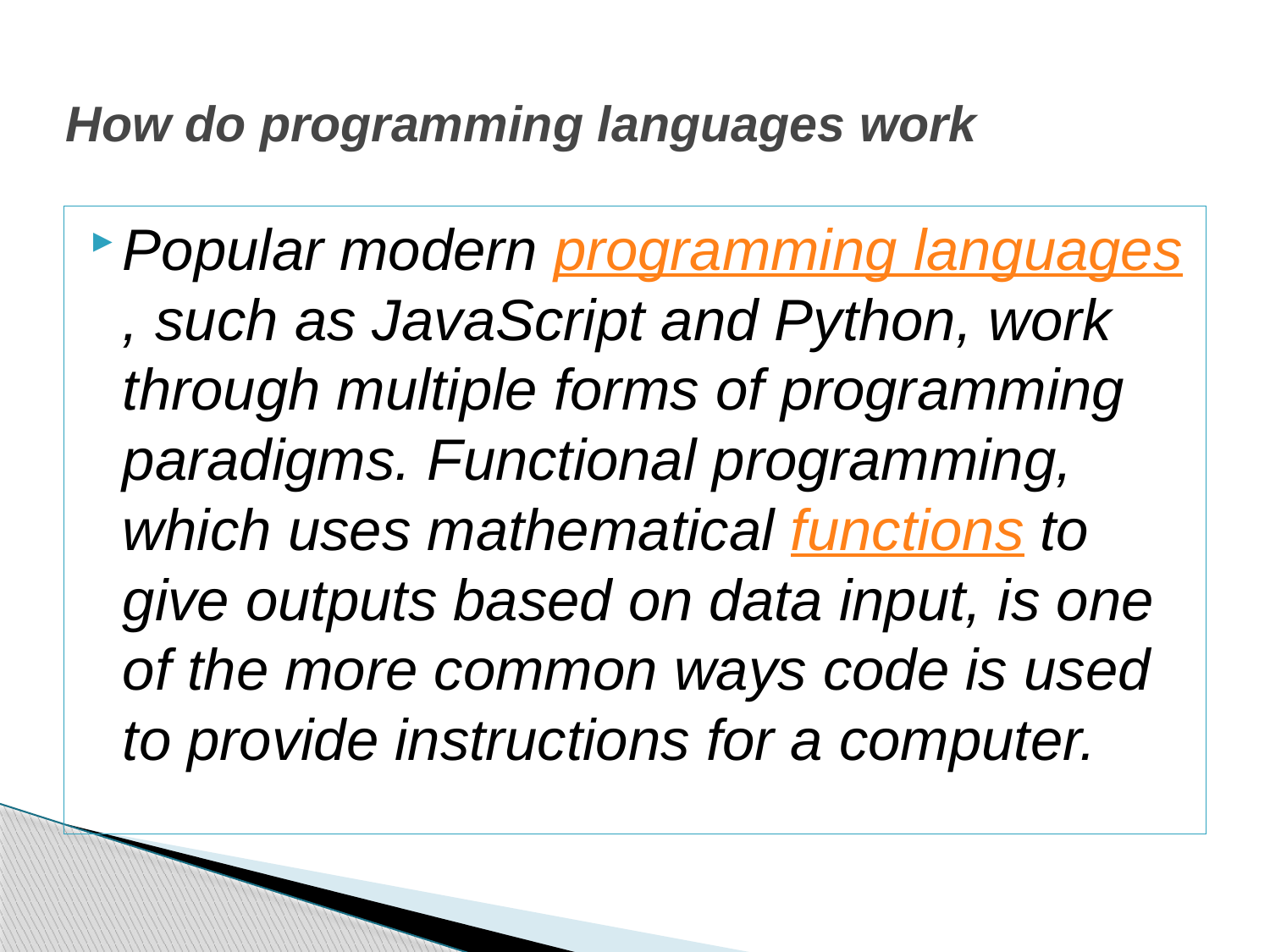

# How do programming languages work
Popular modern programming languages, such as JavaScript and Python, work through multiple forms of programming paradigms. Functional programming, which uses mathematical functions to give outputs based on data input, is one of the more common ways code is used to provide instructions for a computer.